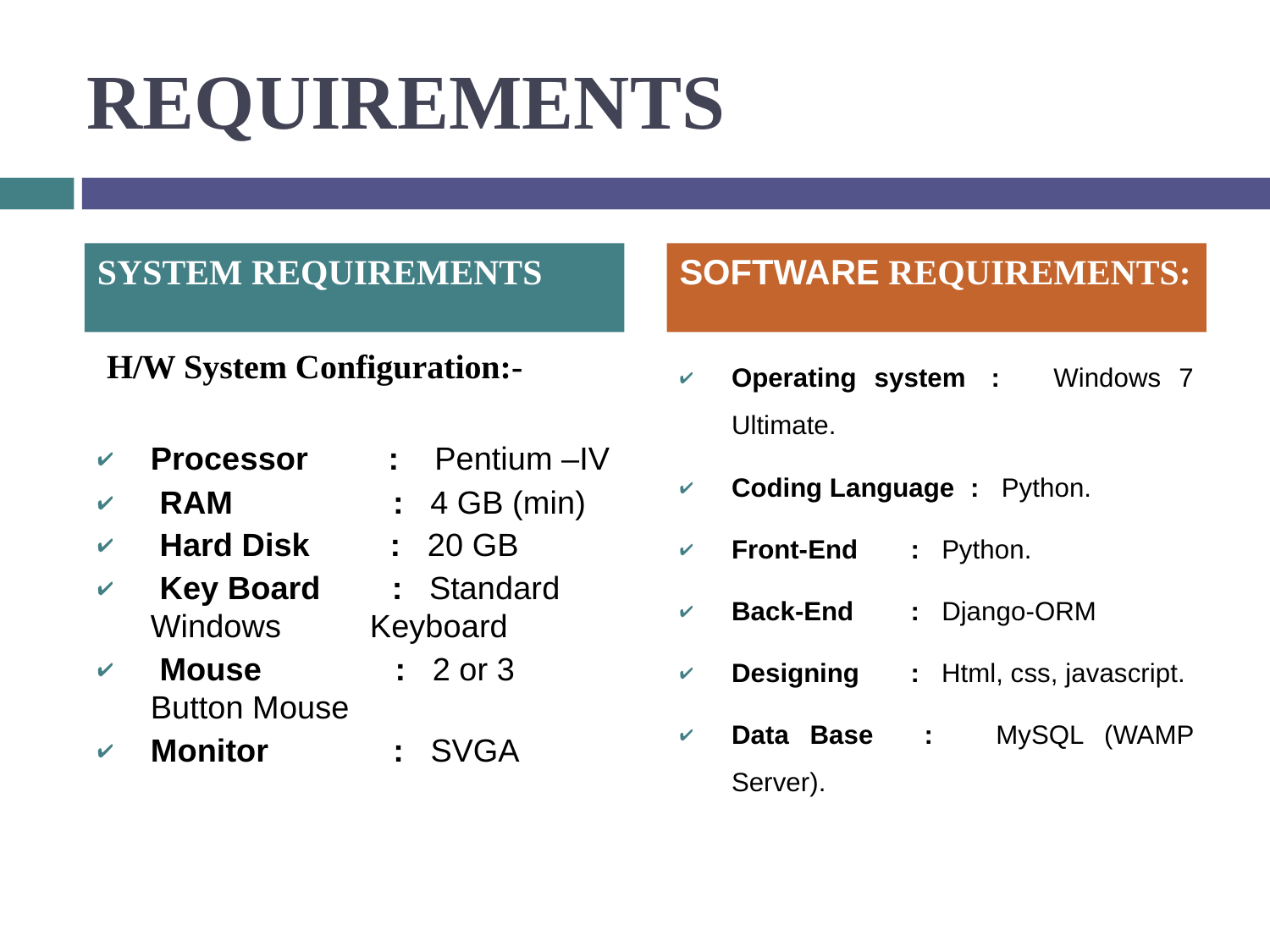

# REQUIREMENTS
SYSTEM REQUIREMENTS

SOFTWARE REQUIREMENTS:

 H/W System Configuration:-

Processor         :    Pentium –IV
 RAM                  :   4 GB (min)
 Hard Disk         :   20 GB
 Key Board        :   Standard Windows          Keyboard
 Mouse               :   2 or 3 Button Mouse
Monitor              :   SVGA

Operating system 	:   Windows 7 Ultimate.
Coding Language	:   Python.
Front-End	:   Python.
Back-End	:   Django-ORM
Designing	:   Html, css, javascript.
Data Base	:   MySQL (WAMP Server).